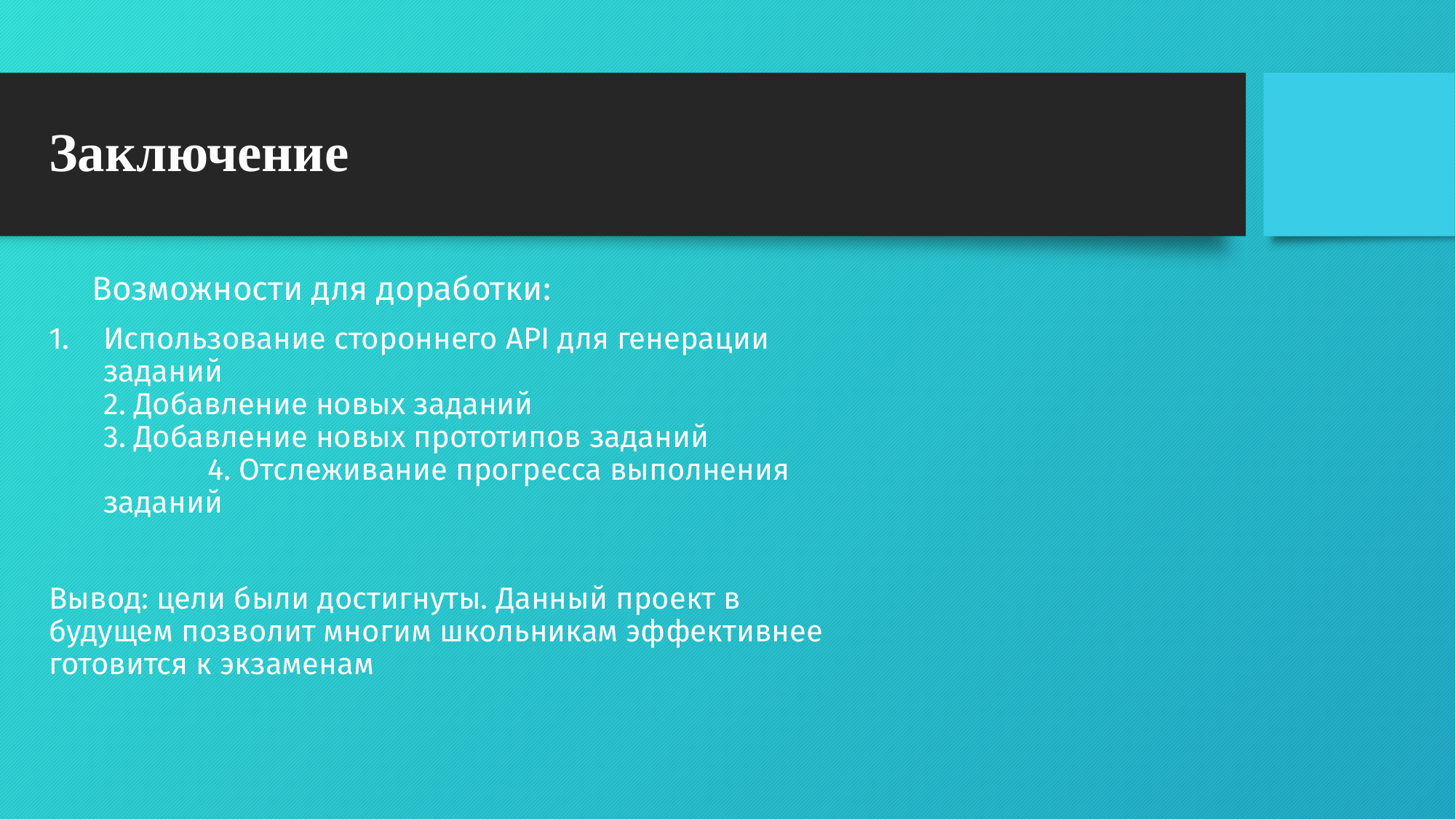

# Заключение
Возможности для доработки:
Использование стороннего API для генерации заданий
2. Добавление новых заданий
3. Добавление новых прототипов заданий                              4. Отслеживание прогресса выполнения заданий

Вывод: цели были достигнуты. Данный проект в будущем позволит многим школьникам эффективнее готовится к экзаменам